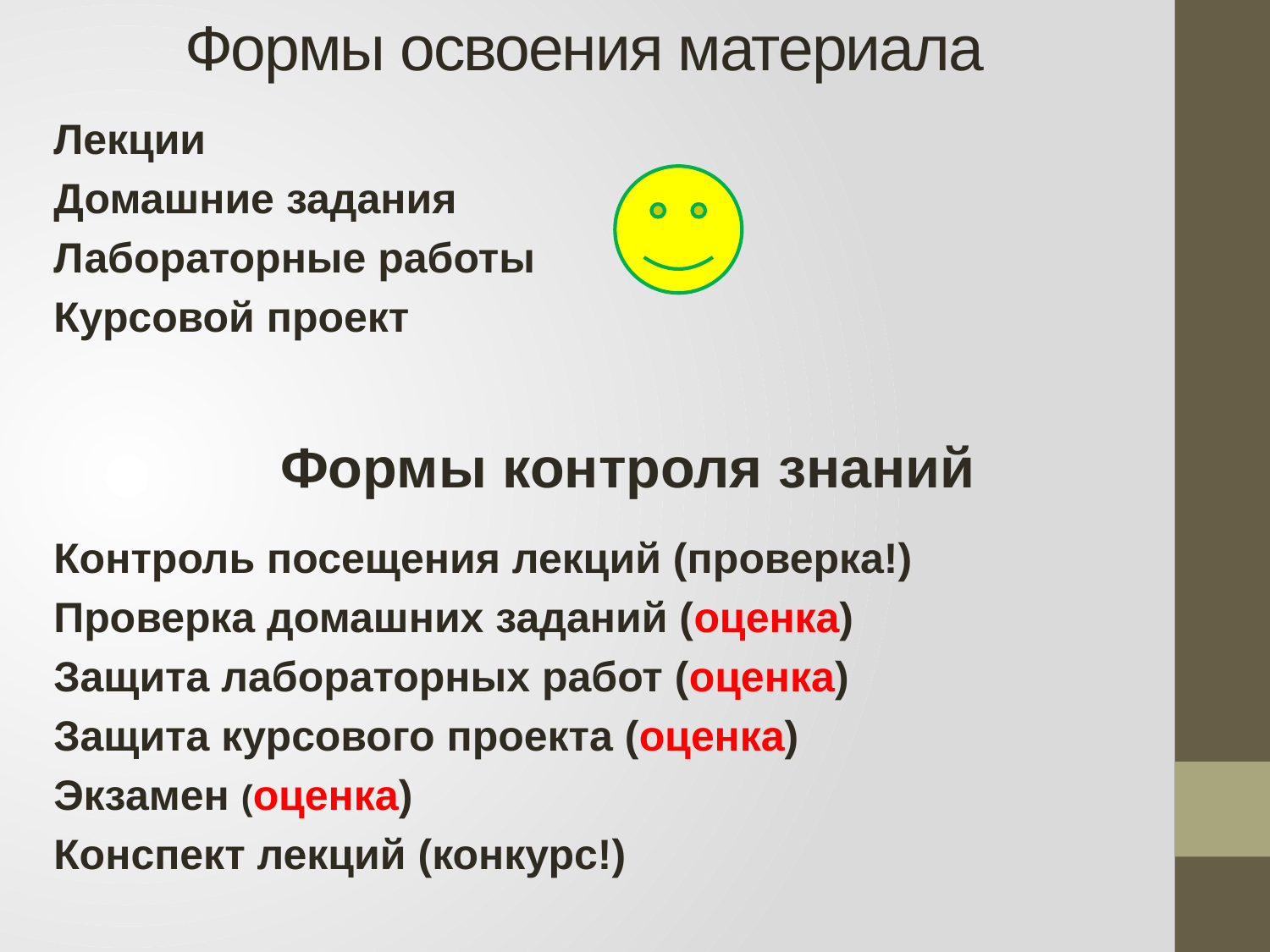

# Формы освоения материала
Лекции
Домашние задания
Лабораторные работы
Курсовой проект

Формы контроля знаний
Контроль посещения лекций (проверка!)
Проверка домашних заданий (оценка)
Защита лабораторных работ (оценка)
Защита курсового проекта (оценка)
Экзамен (оценка)
Конспект лекций (конкурс!)